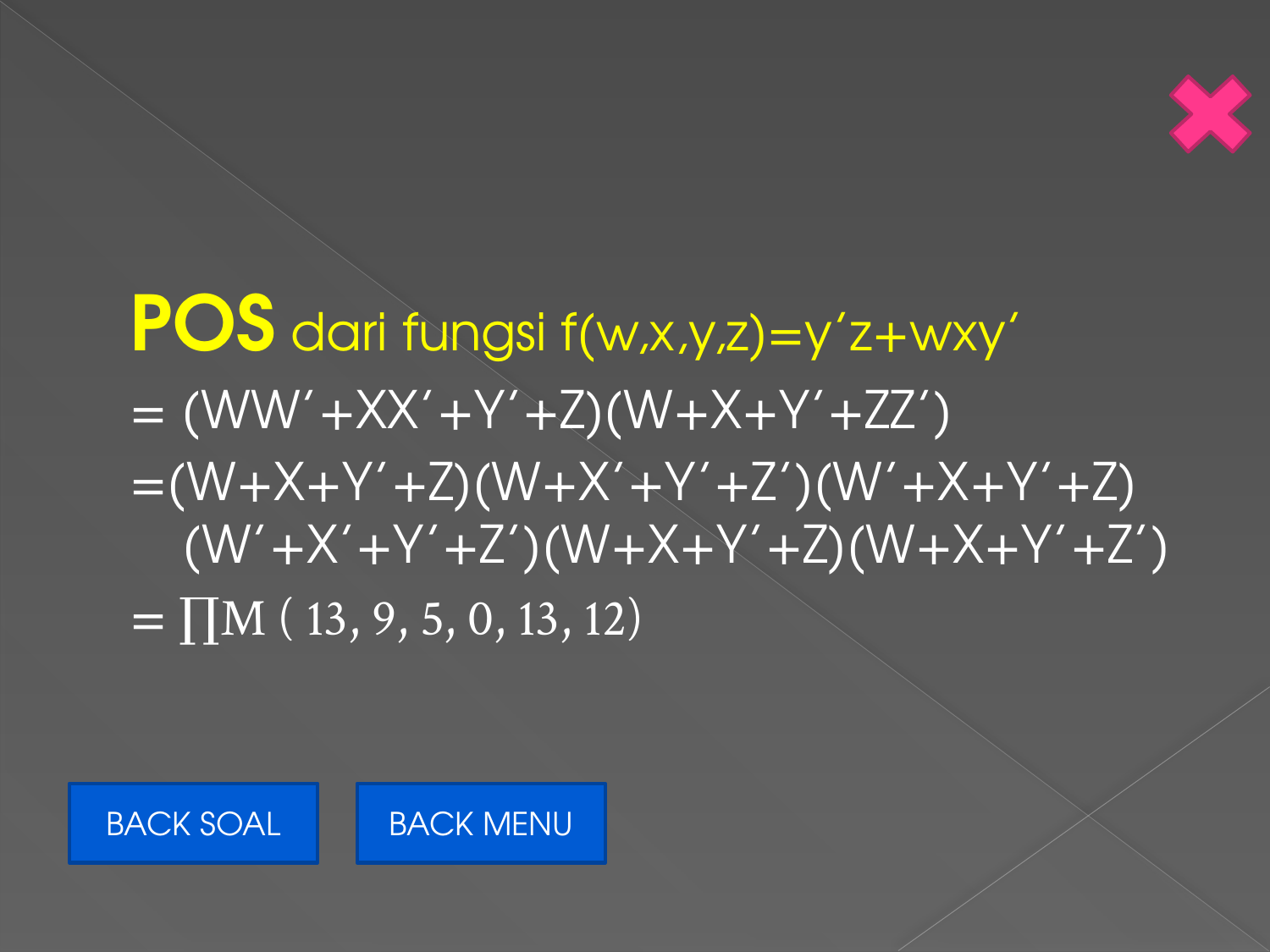

POS dari fungsi f(w,x,y,z)=y’z+wxy’
= (WW’+XX’+Y’+Z)(W+X+Y’+ZZ’)
=(W+X+Y’+Z)(W+X’+Y’+Z’)(W’+X+Y’+Z)(W’+X’+Y’+Z’)(W+X+Y’+Z)(W+X+Y’+Z’)
= ∏M ( 13, 9, 5, 0, 13, 12)

BACK SOAL
BACK MENU